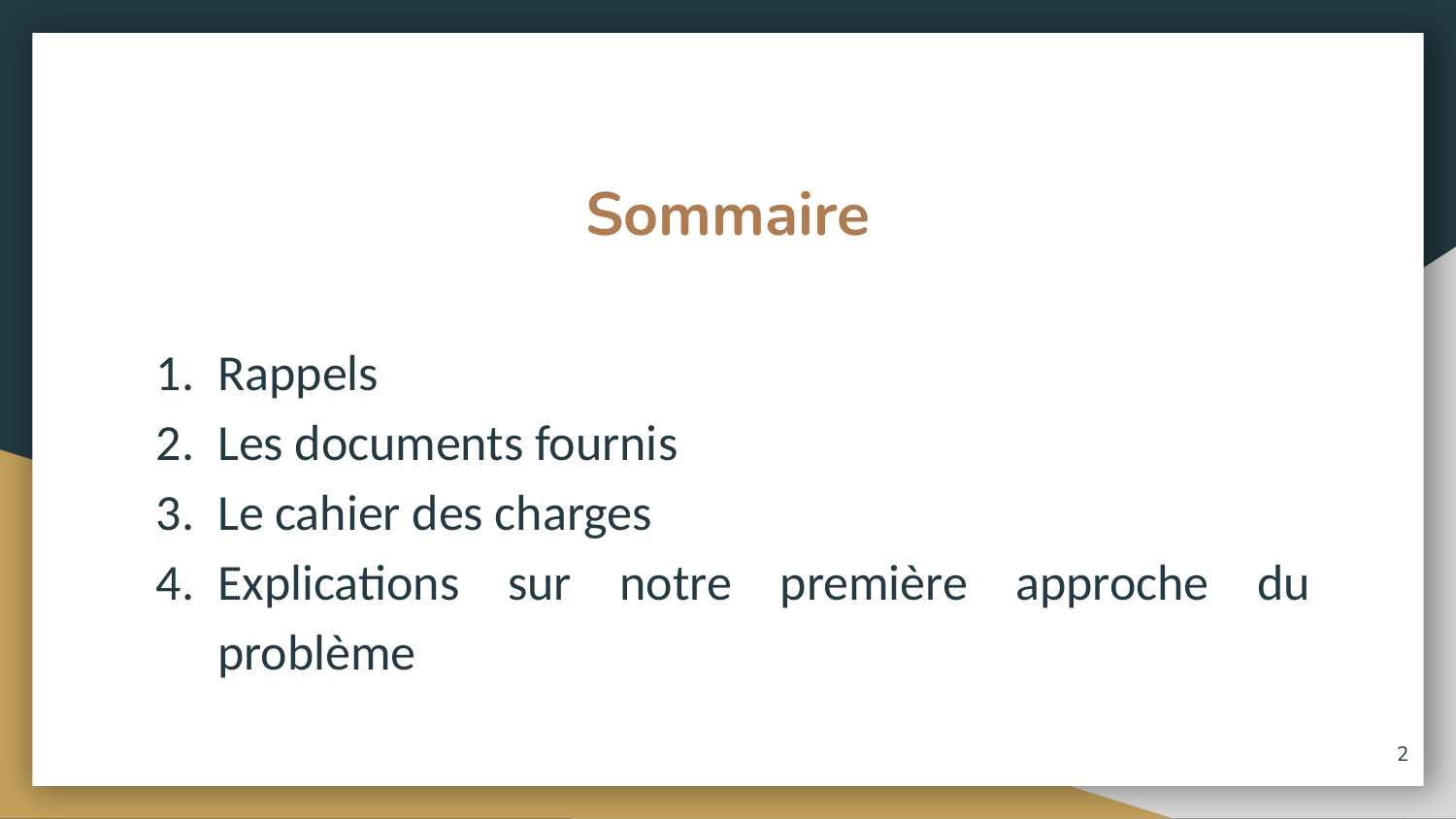

# Sommaire
Rappels
Les documents fournis
Le cahier des charges
Explications sur notre première approche du problème
2